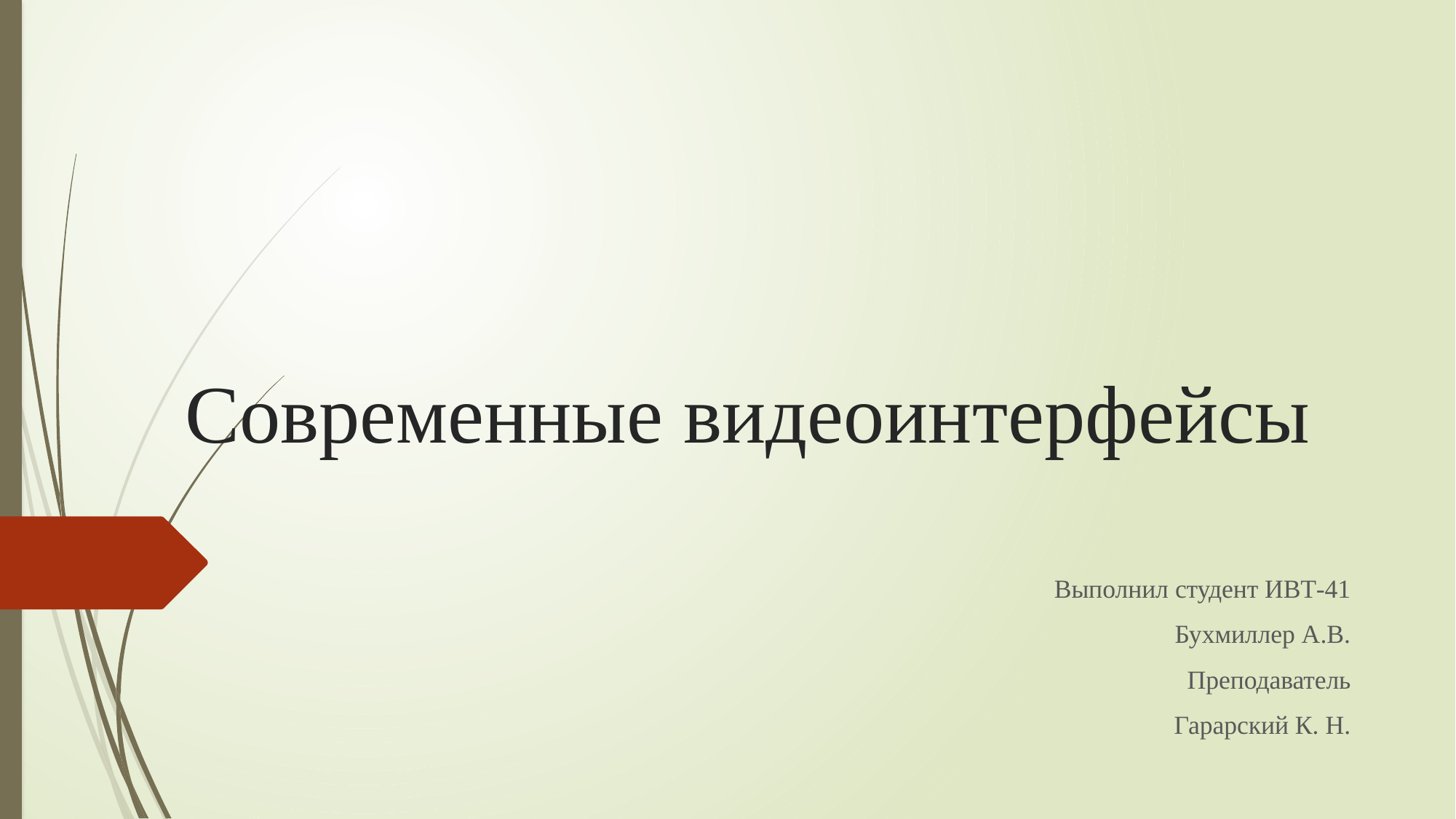

# Современные видеоинтерфейсы

Выполнил студент ИВТ-41
  Бухмиллер А.В.
				     Преподаватель
				       Гарарский К. Н.